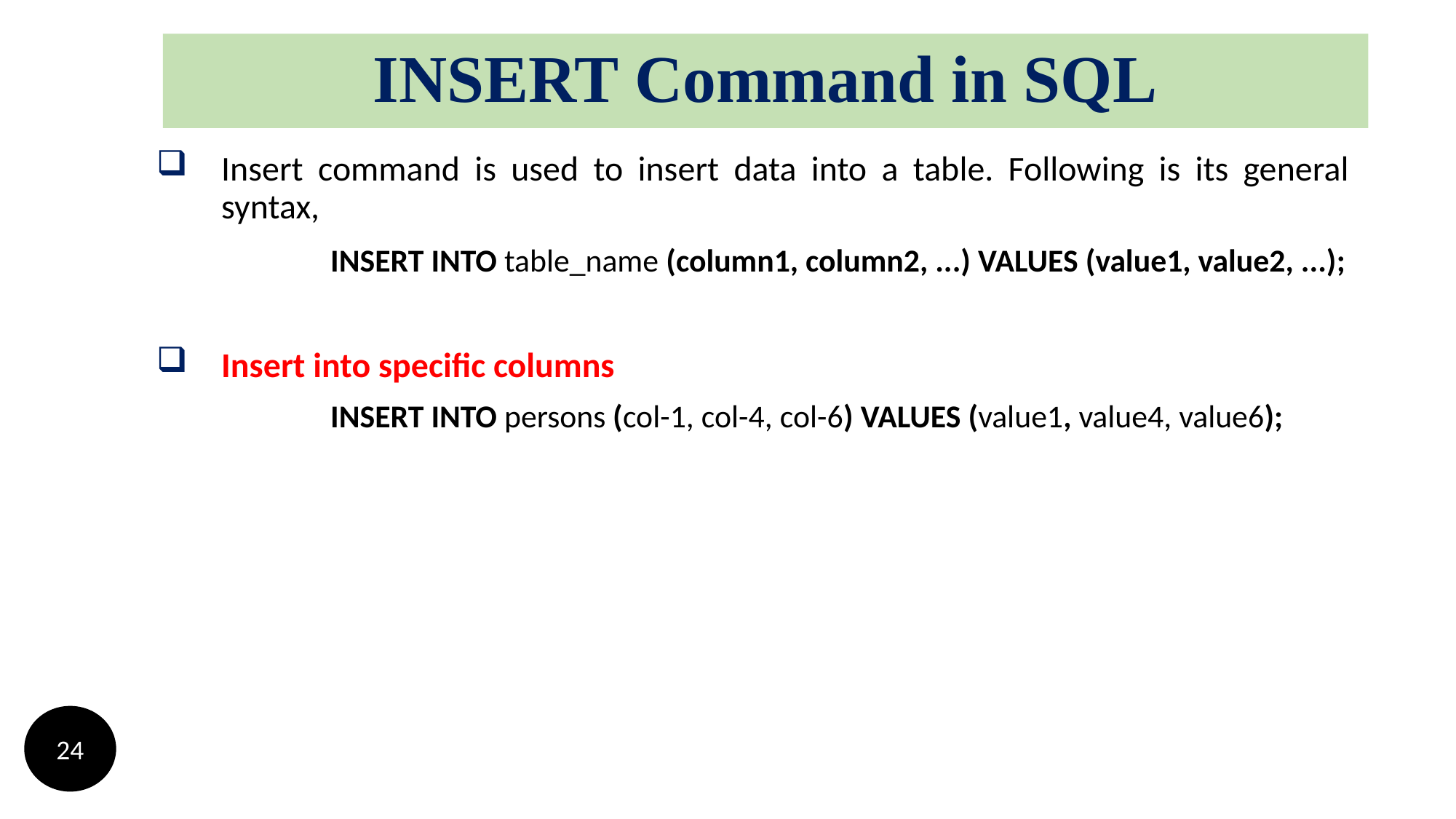

# INSERT Command in SQL
Insert command is used to insert data into a table. Following is its general syntax,
		INSERT INTO table_name (column1, column2, ...) VALUES (value1, value2, ...);

Insert into specific columns
		INSERT INTO persons (col-1, col-4, col-6) VALUES (value1, value4, value6);

24